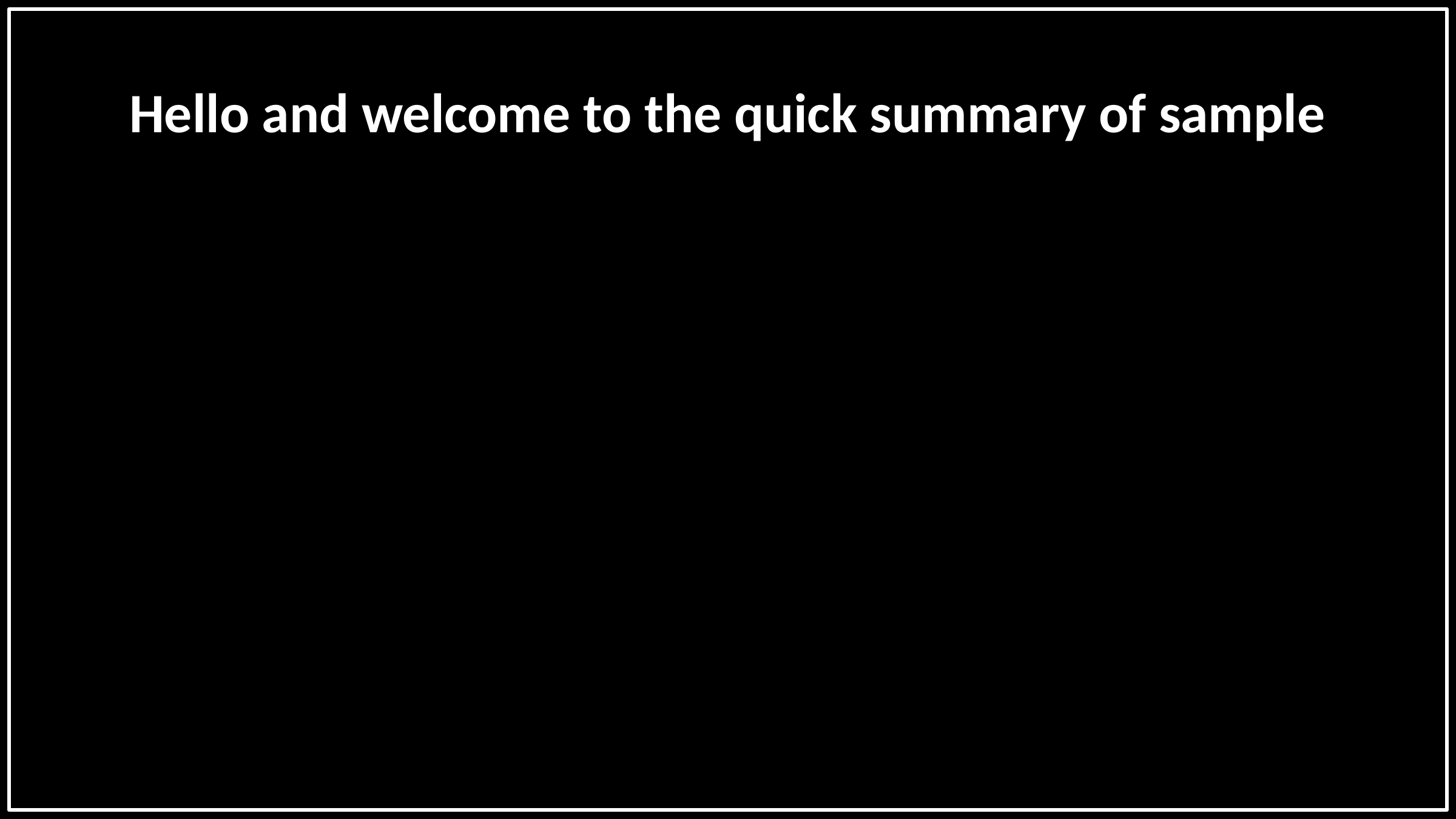

Hello and welcome to the quick summary of sample